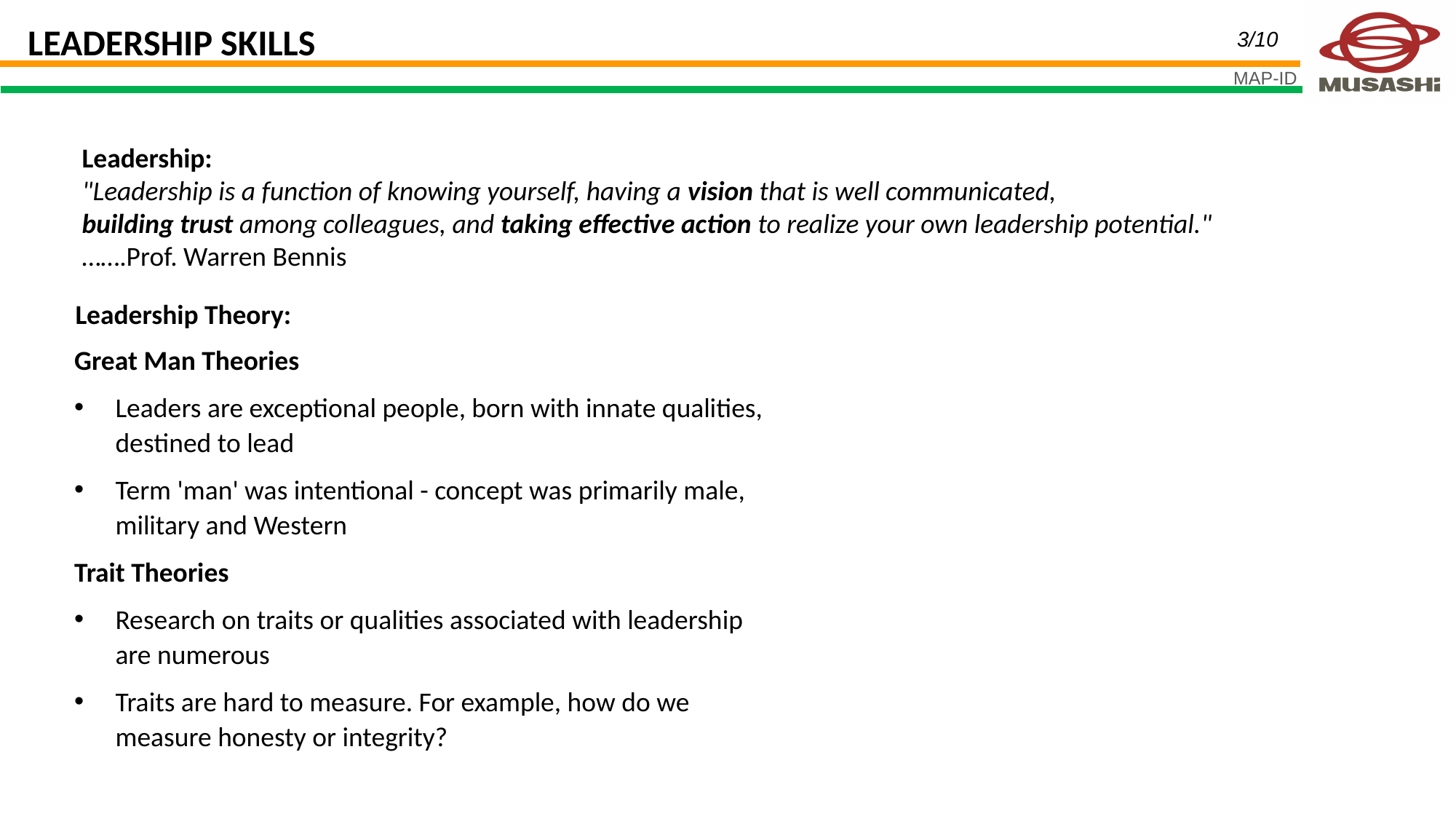

LEADERSHIP SKILLS
Leadership:
"Leadership is a function of knowing yourself, having a vision that is well communicated,
building trust among colleagues, and taking effective action to realize your own leadership potential."
…….Prof. Warren Bennis
Leadership Theory:

Great Man Theories
Leaders are exceptional people, born with innate qualities, destined to lead
Term 'man' was intentional - concept was primarily male, military and Western
Trait Theories
Research on traits or qualities associated with leadership are numerous
Traits are hard to measure. For example, how do we measure honesty or integrity?